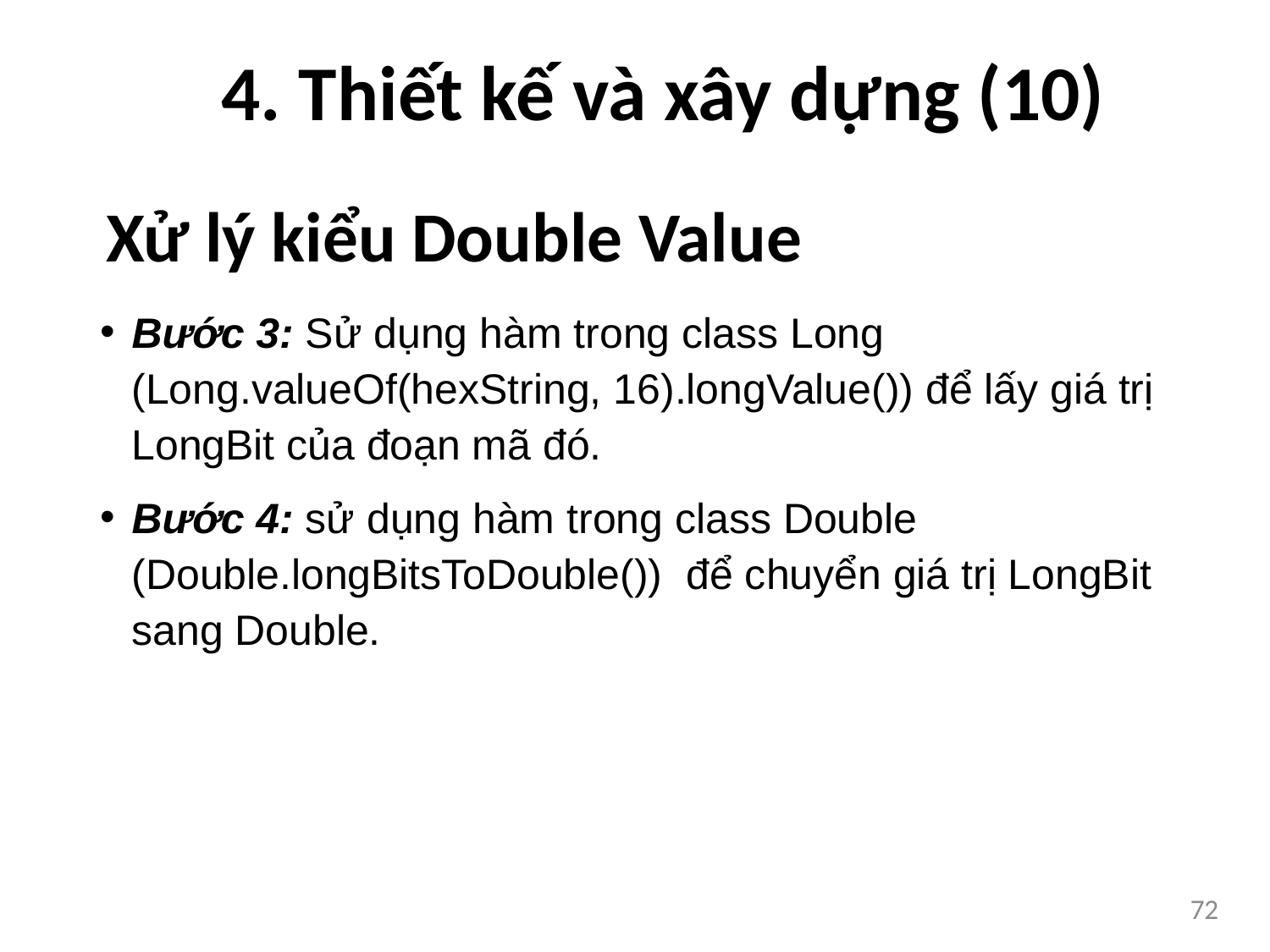

# 4. Thiết kế và xây dựng (10)
Xử lý kiểu Double Value
Bước 3: Sử dụng hàm trong class Long (Long.valueOf(hexString, 16).longValue()) để lấy giá trị LongBit của đoạn mã đó.
Bước 4: sử dụng hàm trong class Double (Double.longBitsToDouble())  để chuyển giá trị LongBit sang Double.
72